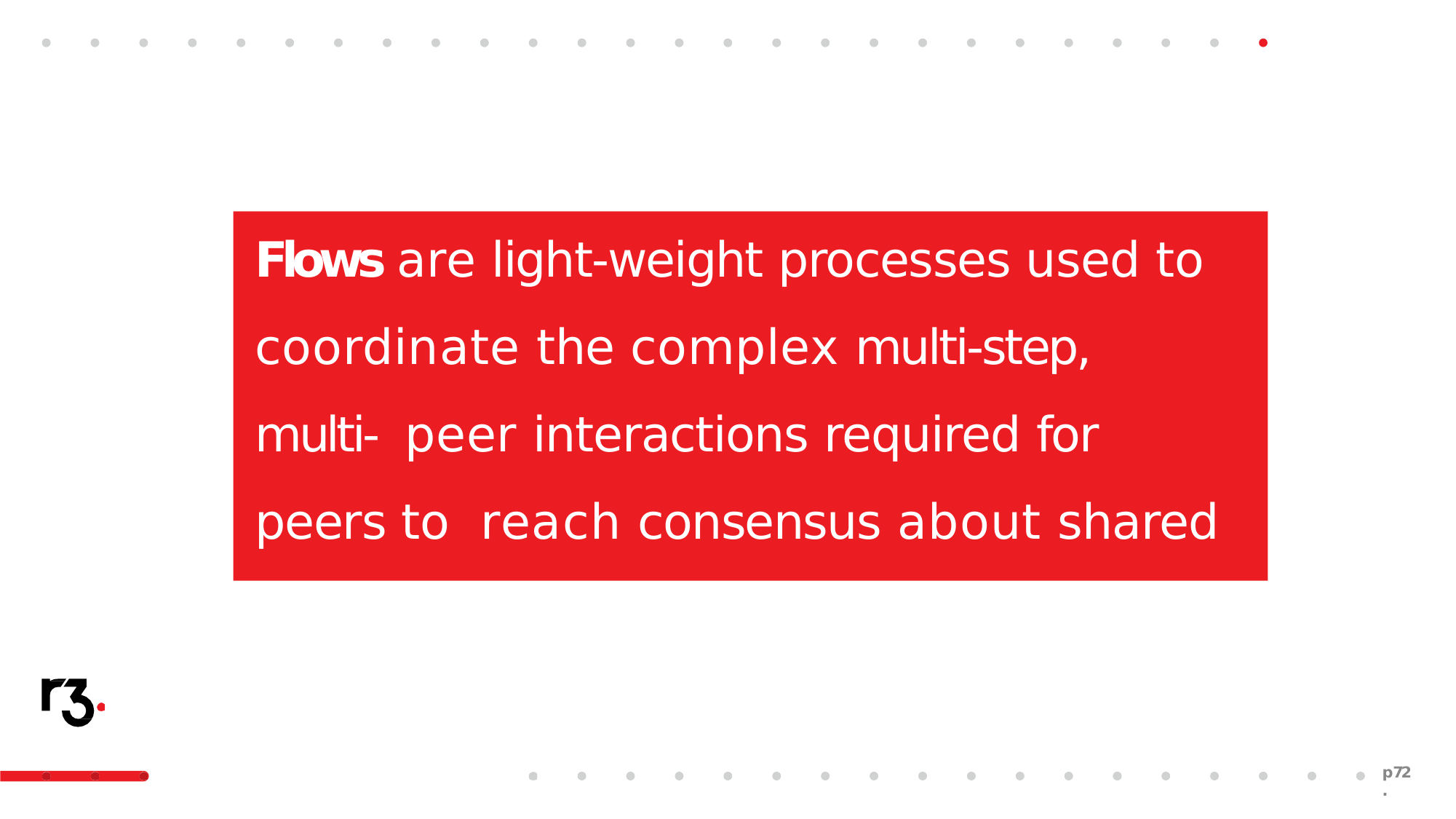

# Flows are light-weight processes used to  coordinate the complex multi-step, multi-  peer interactions required for peers to  reach consensus about shared facts

p72.